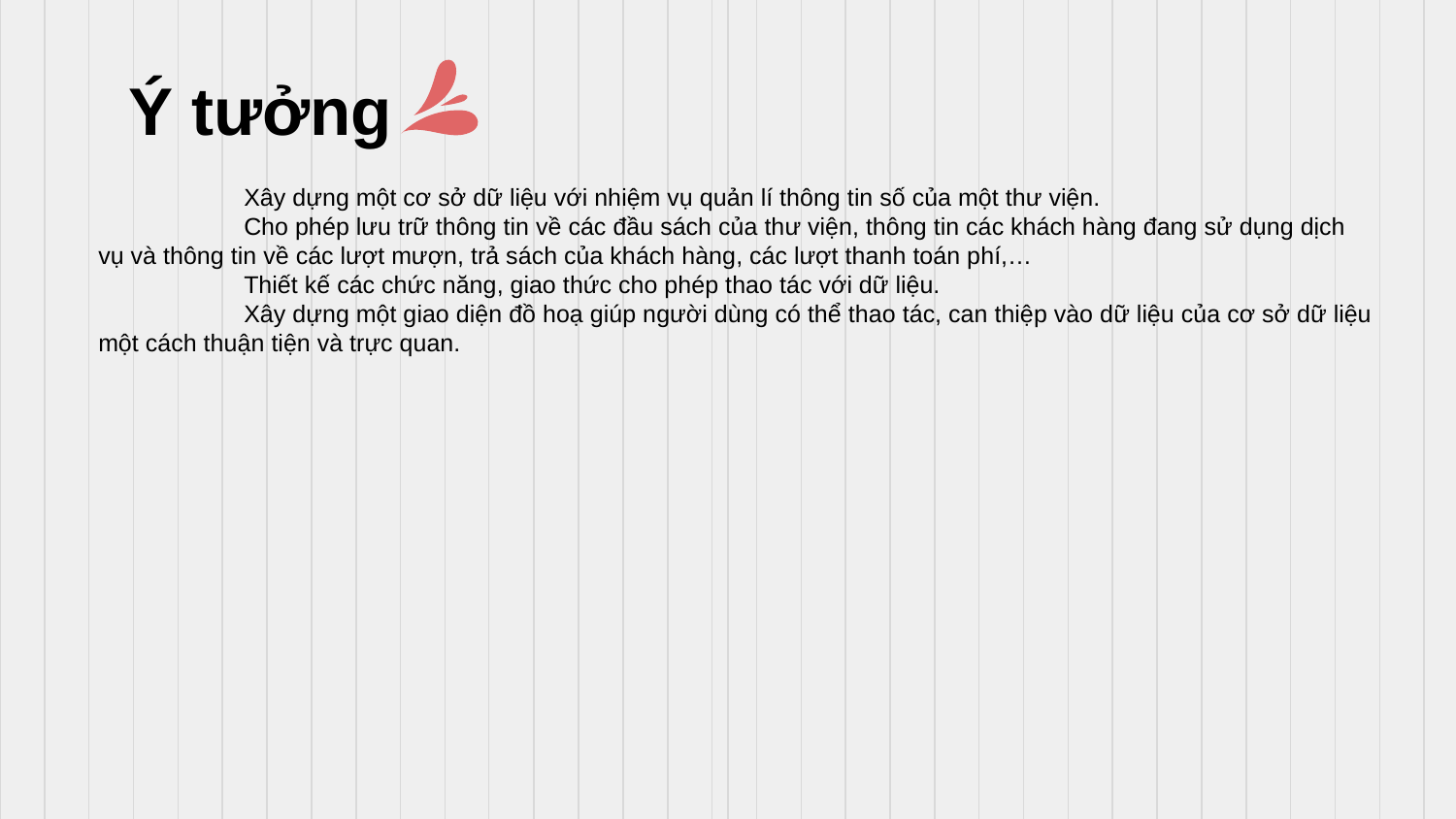

# Ý tưởng

	Xây dựng một cơ sở dữ liệu với nhiệm vụ quản lí thông tin số của một thư viện.
	Cho phép lưu trữ thông tin về các đầu sách của thư viện, thông tin các khách hàng đang sử dụng dịch vụ và thông tin về các lượt mượn, trả sách của khách hàng, các lượt thanh toán phí,…
	Thiết kế các chức năng, giao thức cho phép thao tác với dữ liệu.
	Xây dựng một giao diện đồ hoạ giúp người dùng có thể thao tác, can thiệp vào dữ liệu của cơ sở dữ liệu một cách thuận tiện và trực quan.